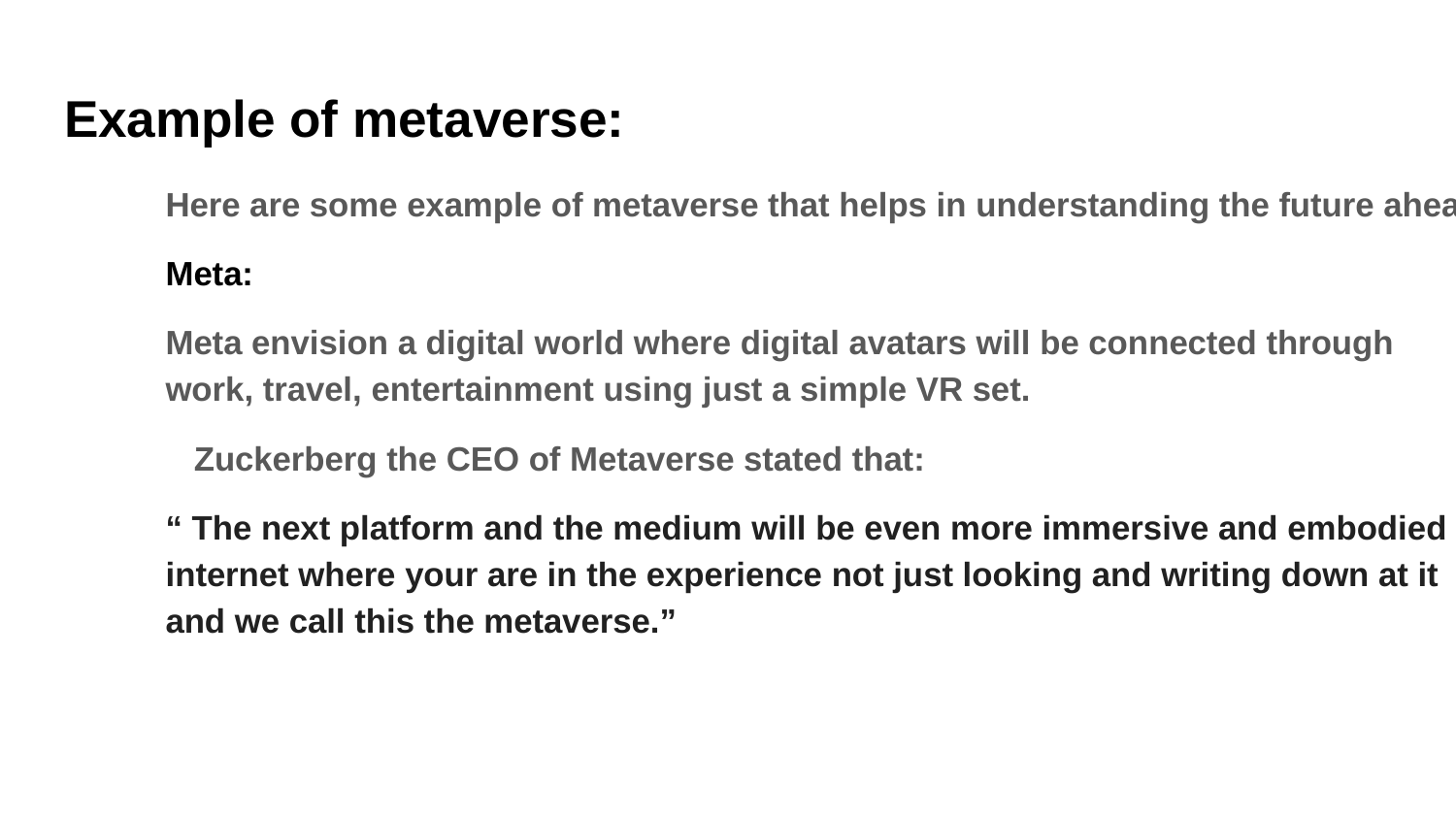

# Example of metaverse:
Here are some example of metaverse that helps in understanding the future ahead.
Meta:
Meta envision a digital world where digital avatars will be connected through work, travel, entertainment using just a simple VR set.
   Zuckerberg the CEO of Metaverse stated that:
“ The next platform and the medium will be even more immersive and embodied internet where your are in the experience not just looking and writing down at it and we call this the metaverse.”